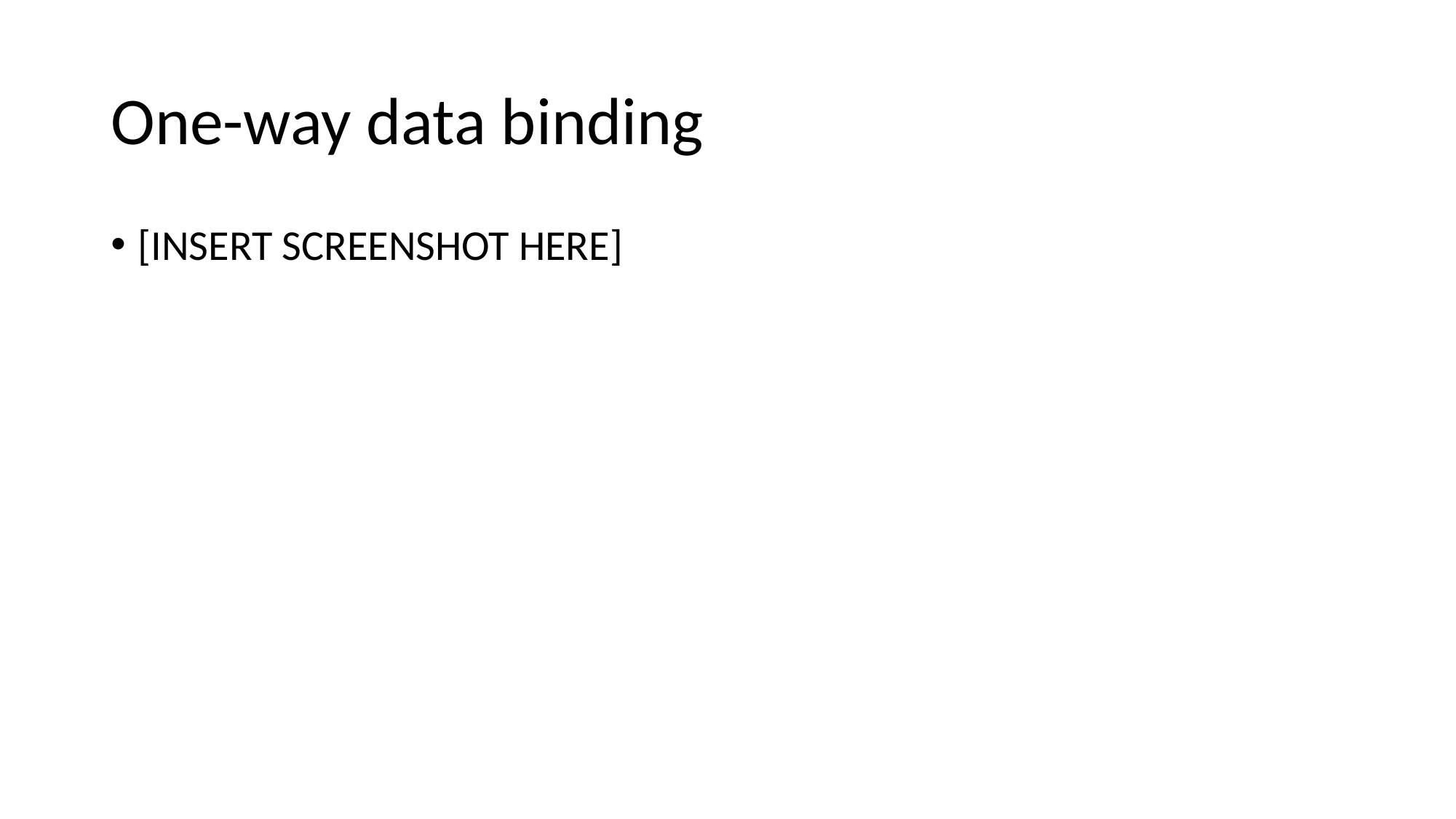

# One-way data binding
[INSERT SCREENSHOT HERE]